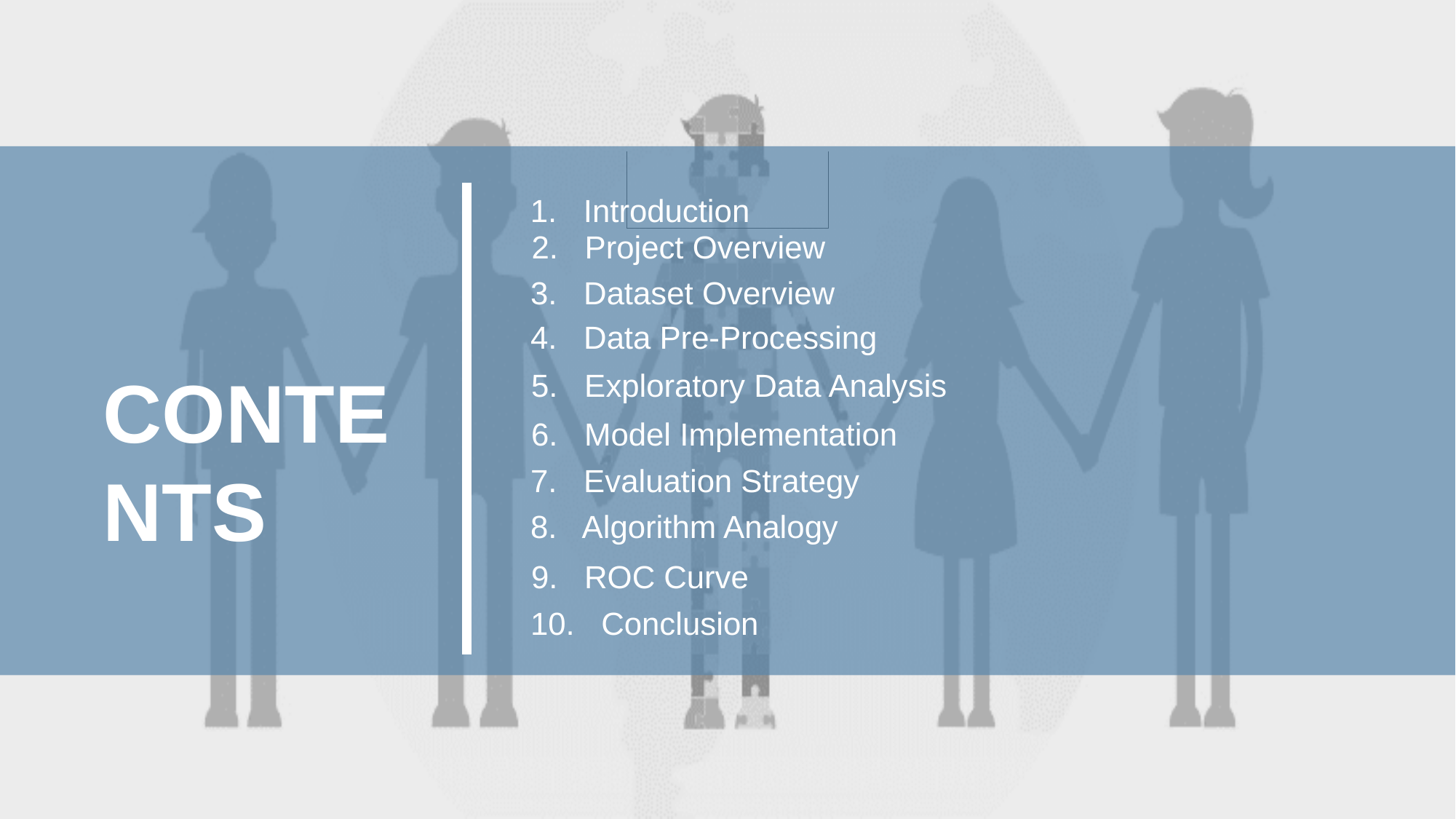

1.   Introduction
2.   Project Overview
3.   Dataset Overview
4.   Data Pre-Processing
CONTENTS
5.   Exploratory Data Analysis
6.   Model Implementation
7.   Evaluation Strategy
8.   Algorithm Analogy
9.   ROC Curve
10.   Conclusion